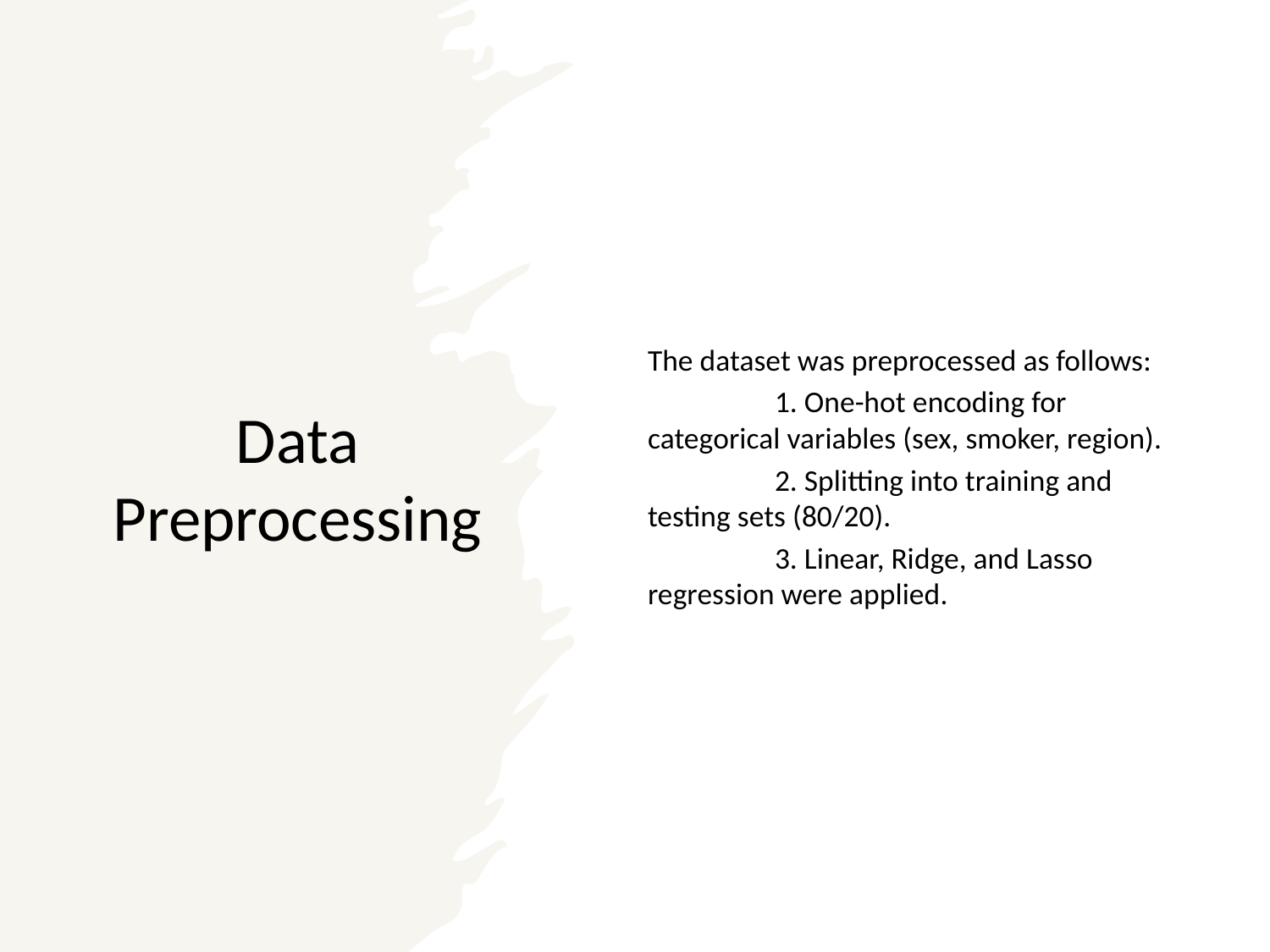

# Data Preprocessing
The dataset was preprocessed as follows:
	1. One-hot encoding for categorical variables (sex, smoker, region).
	2. Splitting into training and testing sets (80/20).
	3. Linear, Ridge, and Lasso regression were applied.